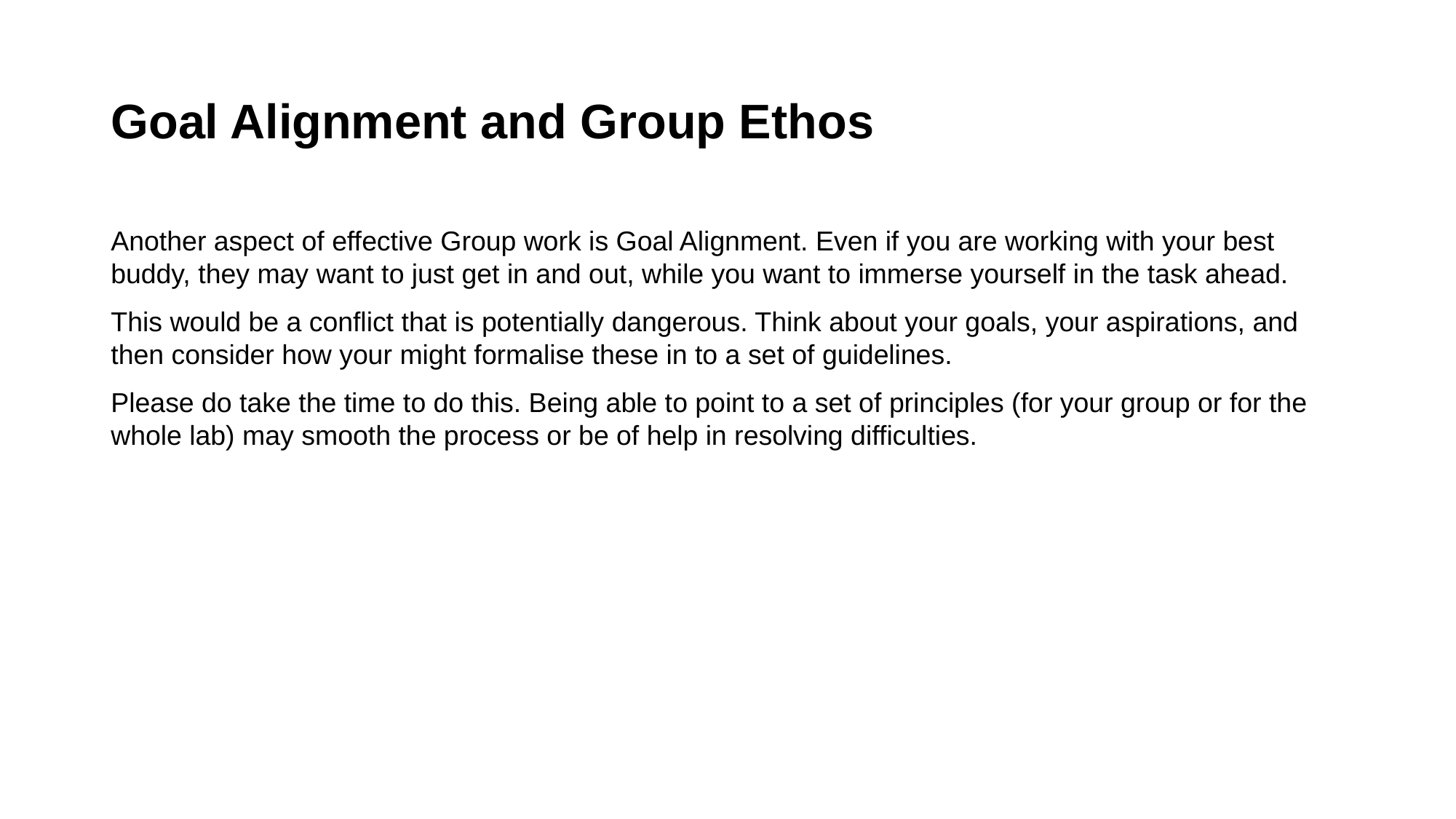

# Goal Alignment and Group Ethos
Another aspect of effective Group work is Goal Alignment. Even if you are working with your best buddy, they may want to just get in and out, while you want to immerse yourself in the task ahead.
This would be a conflict that is potentially dangerous. Think about your goals, your aspirations, and then consider how your might formalise these in to a set of guidelines.
Please do take the time to do this. Being able to point to a set of principles (for your group or for the whole lab) may smooth the process or be of help in resolving difficulties.